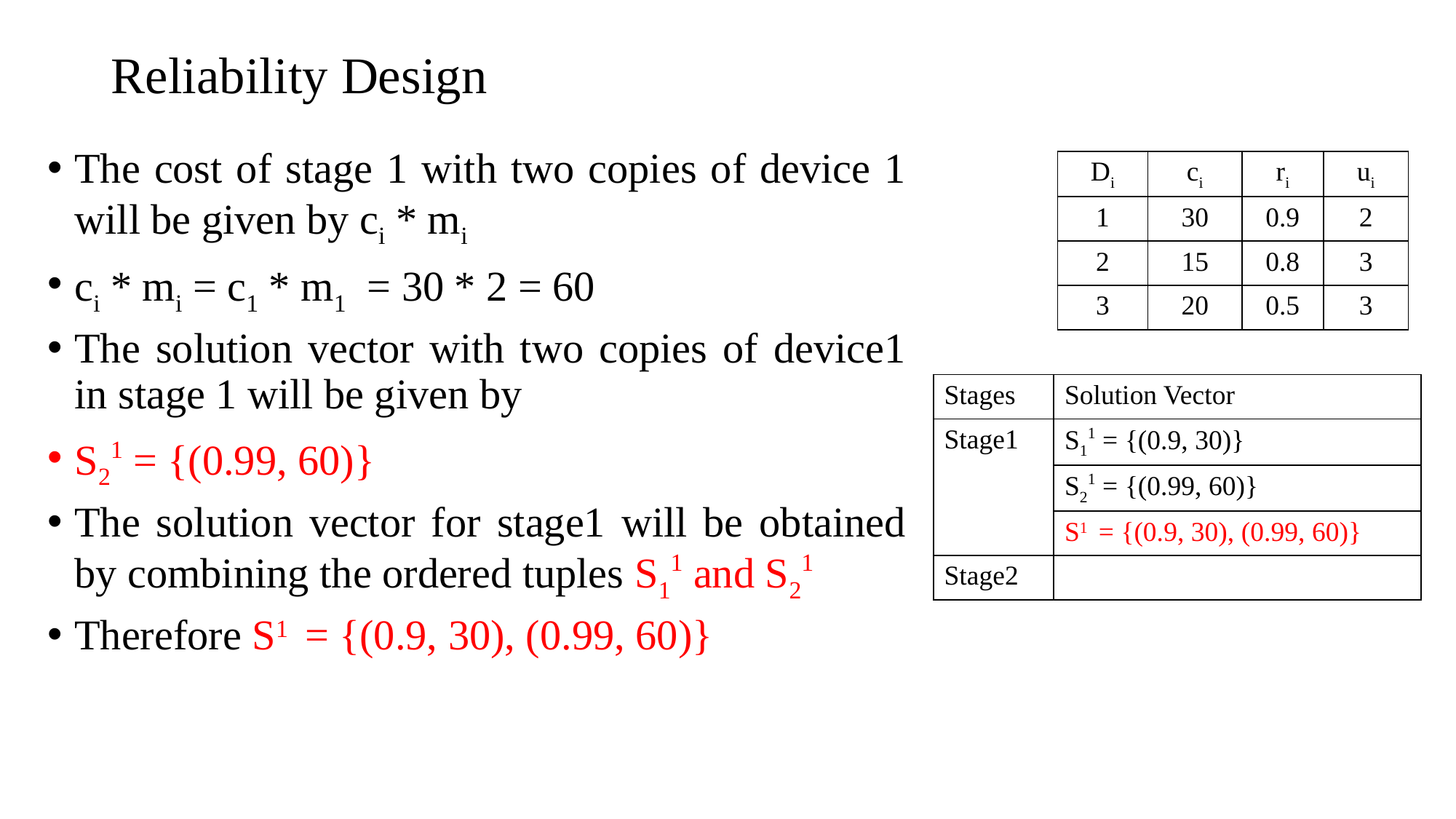

# Reliability Design

The cost of stage 1 with two copies of device 1 will be given by ci * mi
ci * mi = c1 * m1  = 30 * 2 = 60
The solution vector with two copies of device1 in stage 1 will be given by
S21 = {(0.99, 60)}
The solution vector for stage1 will be obtained by combining the ordered tuples S11 and S21
Therefore S1  = {(0.9, 30), (0.99, 60)}

| Di | ci | ri | ui |
| --- | --- | --- | --- |
| 1 | 30 | 0.9 | 2 |
| 2 | 15 | 0.8 | 3 |
| 3 | 20 | 0.5 | 3 |
| Stages | Solution Vector |
| --- | --- |
| Stage1 | S11 = {(0.9, 30)} |
|  | S21 = {(0.99, 60)} |
|  | S1 = {(0.9, 30), (0.99, 60)} |
| Stage2 |  |